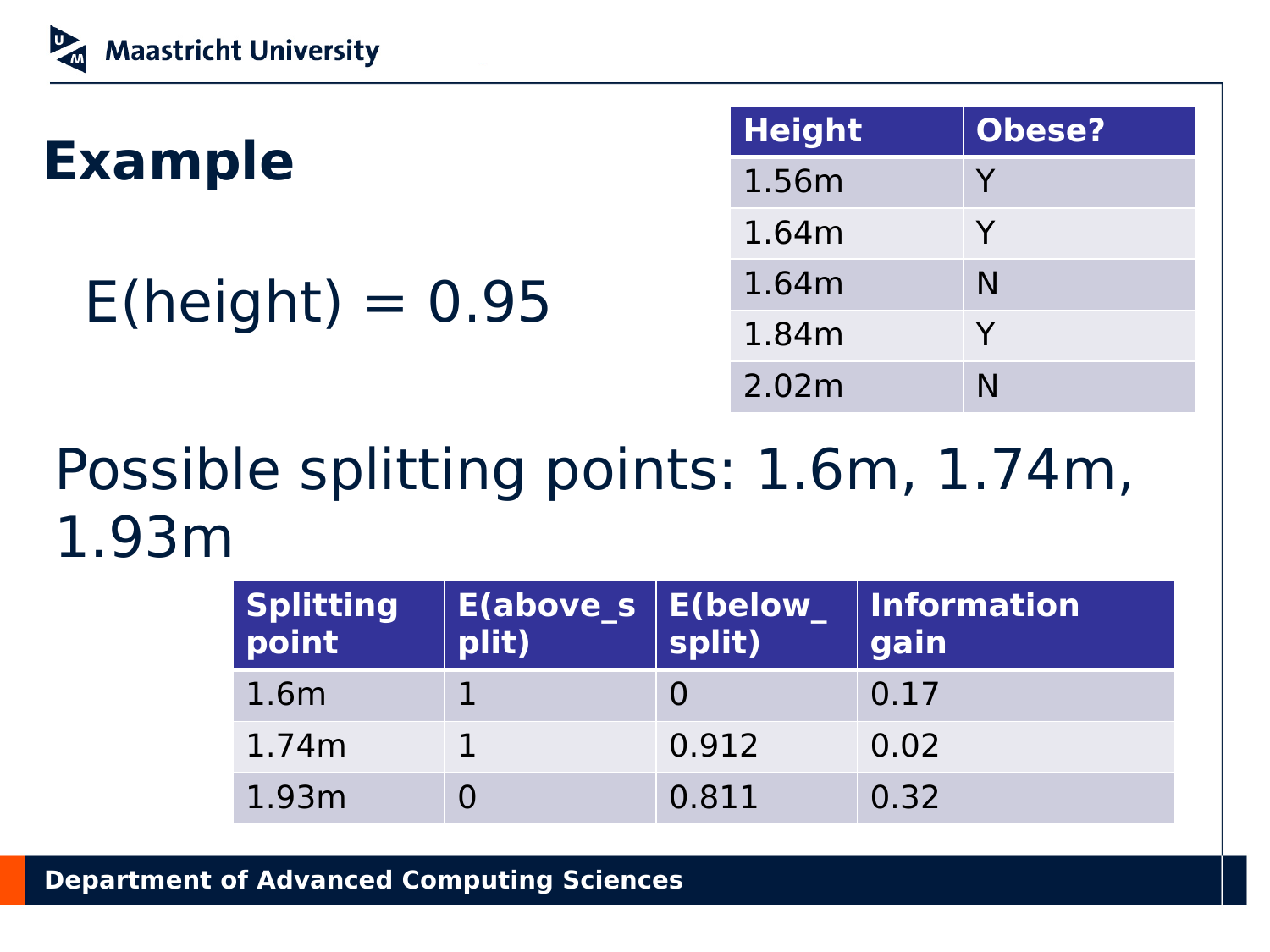

| Height | Obese? |
| --- | --- |
| 1.56m | Y |
| 1.64m | Y |
| 1.64m | N |
| 1.84m | Y |
| 2.02m | N |
# Example
E(height) = 0.95
Possible splitting points: 1.6m, 1.74m, 1.93m
| Splitting point | E(above\_split) | E(below\_split) | Information gain |
| --- | --- | --- | --- |
| 1.6m | 1 | 0 | 0.17 |
| 1.74m | 1 | 0.912 | 0.02 |
| 1.93m | 0 | 0.811 | 0.32 |